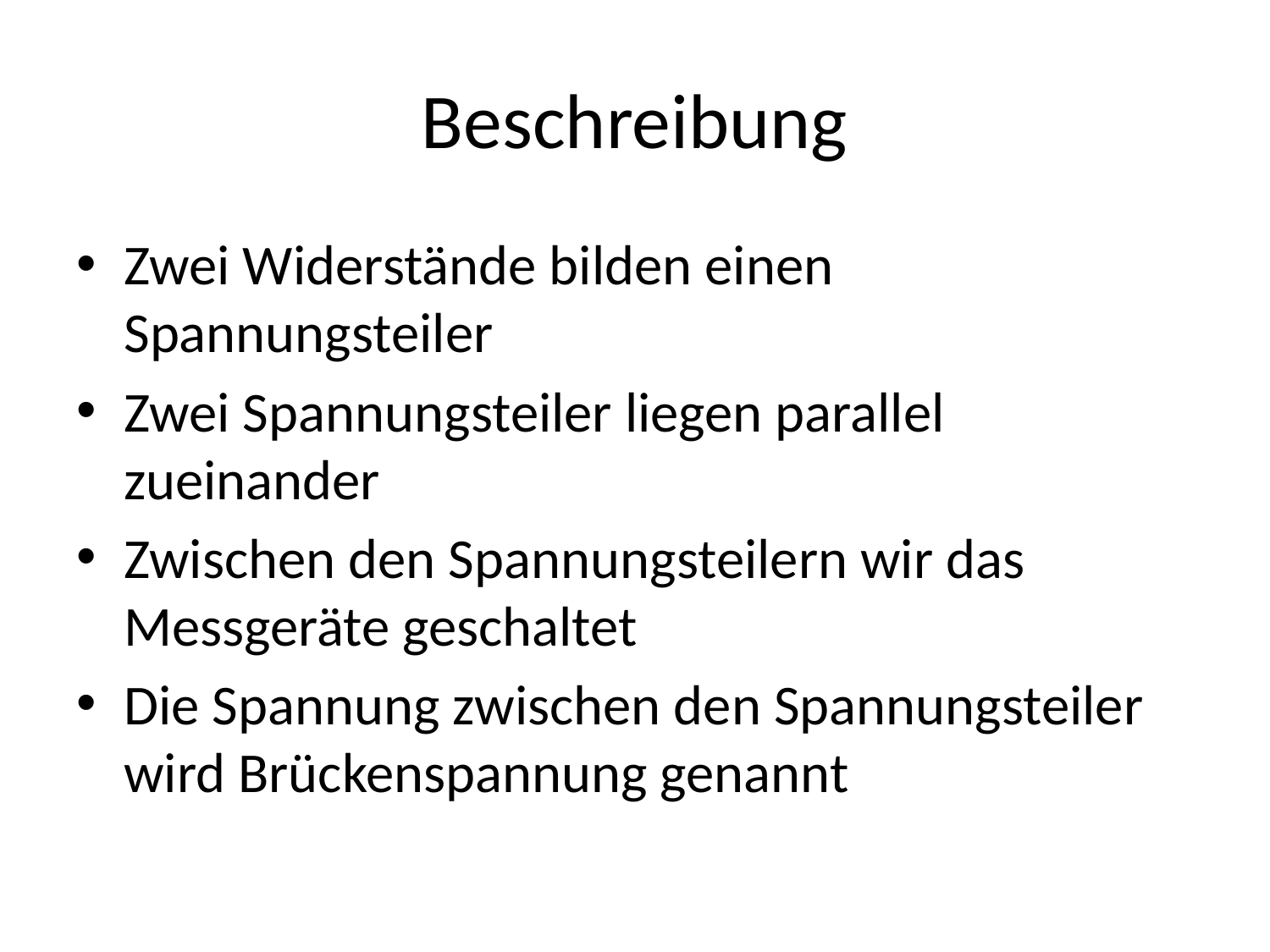

# Beschreibung
Zwei Widerstände bilden einen Spannungsteiler
Zwei Spannungsteiler liegen parallel zueinander
Zwischen den Spannungsteilern wir das Messgeräte geschaltet
Die Spannung zwischen den Spannungsteiler wird Brückenspannung genannt